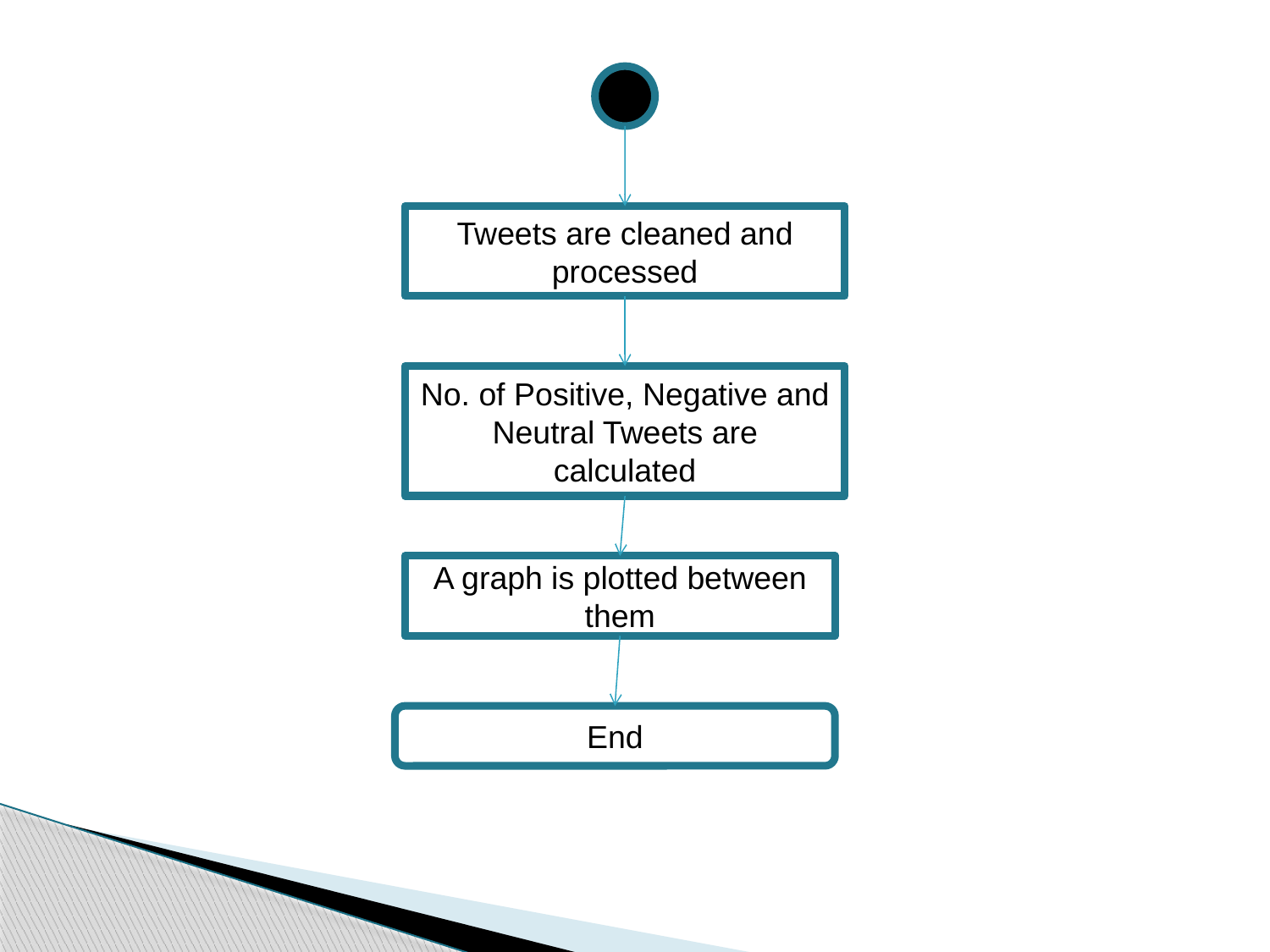

#

Tweets are cleaned and processed
No. of Positive, Negative and Neutral Tweets are calculated
A graph is plotted between them
End